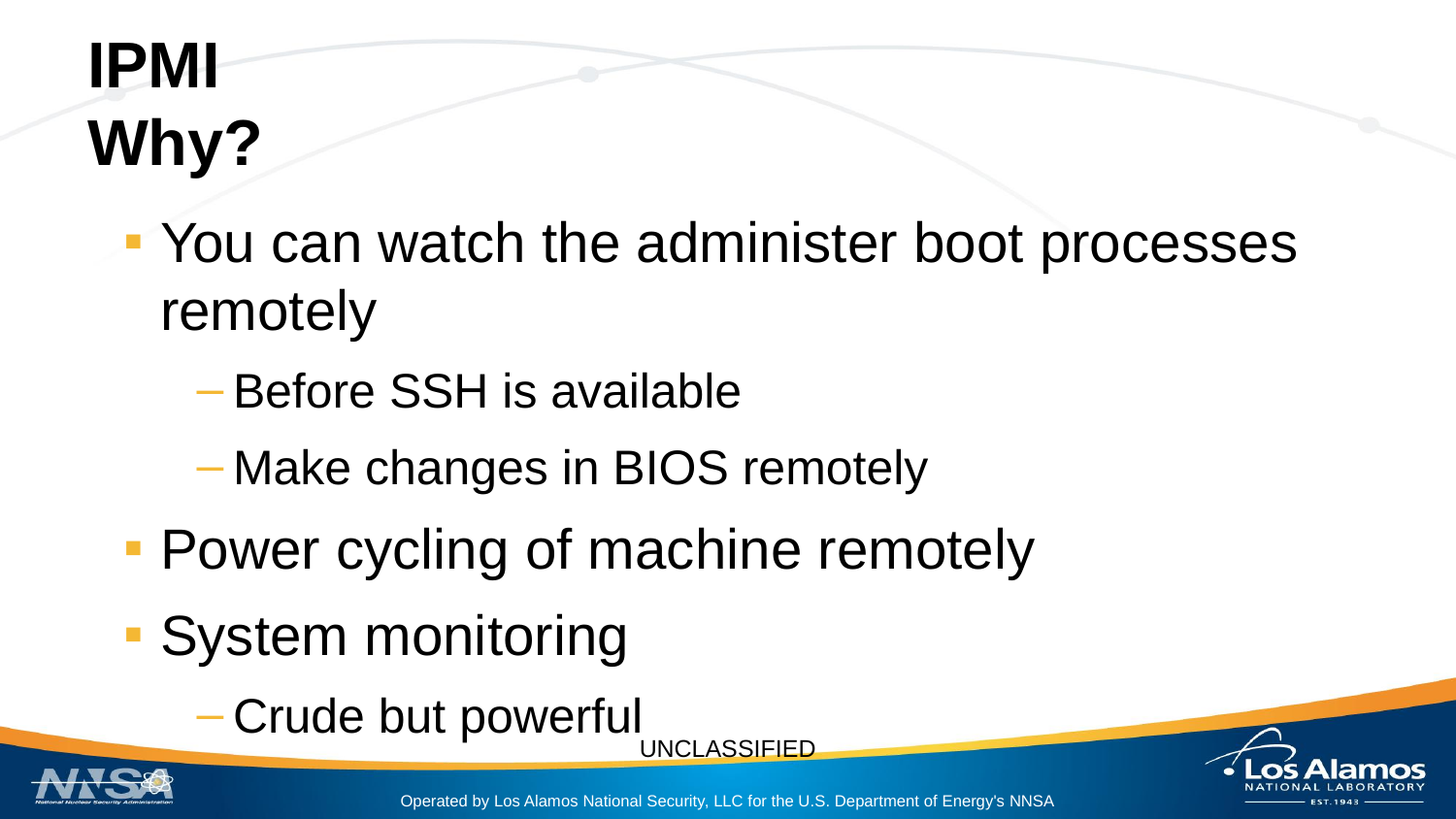

# IPMI
Why?
You can watch the administer boot processes remotely
Before SSH is available
Make changes in BIOS remotely
Power cycling of machine remotely
System monitoring
Crude but powerful